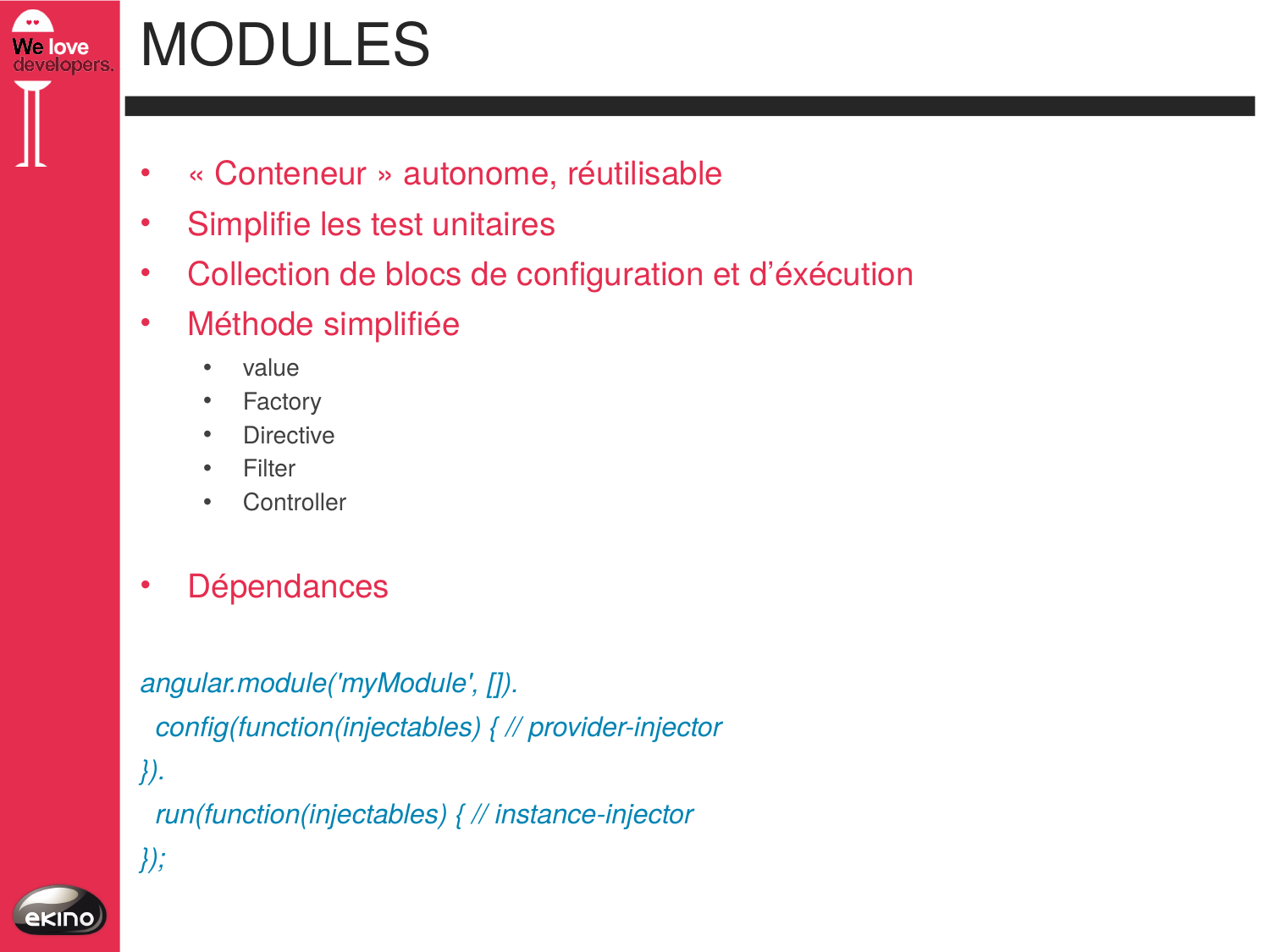

# ModuleS
« Conteneur » autonome, réutilisable
Simplifie les test unitaires
Collection de blocs de configuration et d’éxécution
Méthode simplifiée
value
Factory
Directive
Filter
Controller

Dépendances

angular.module('myModule', []).
  config(function(injectables) { // provider-injector
}).
  run(function(injectables) { // instance-injector
});